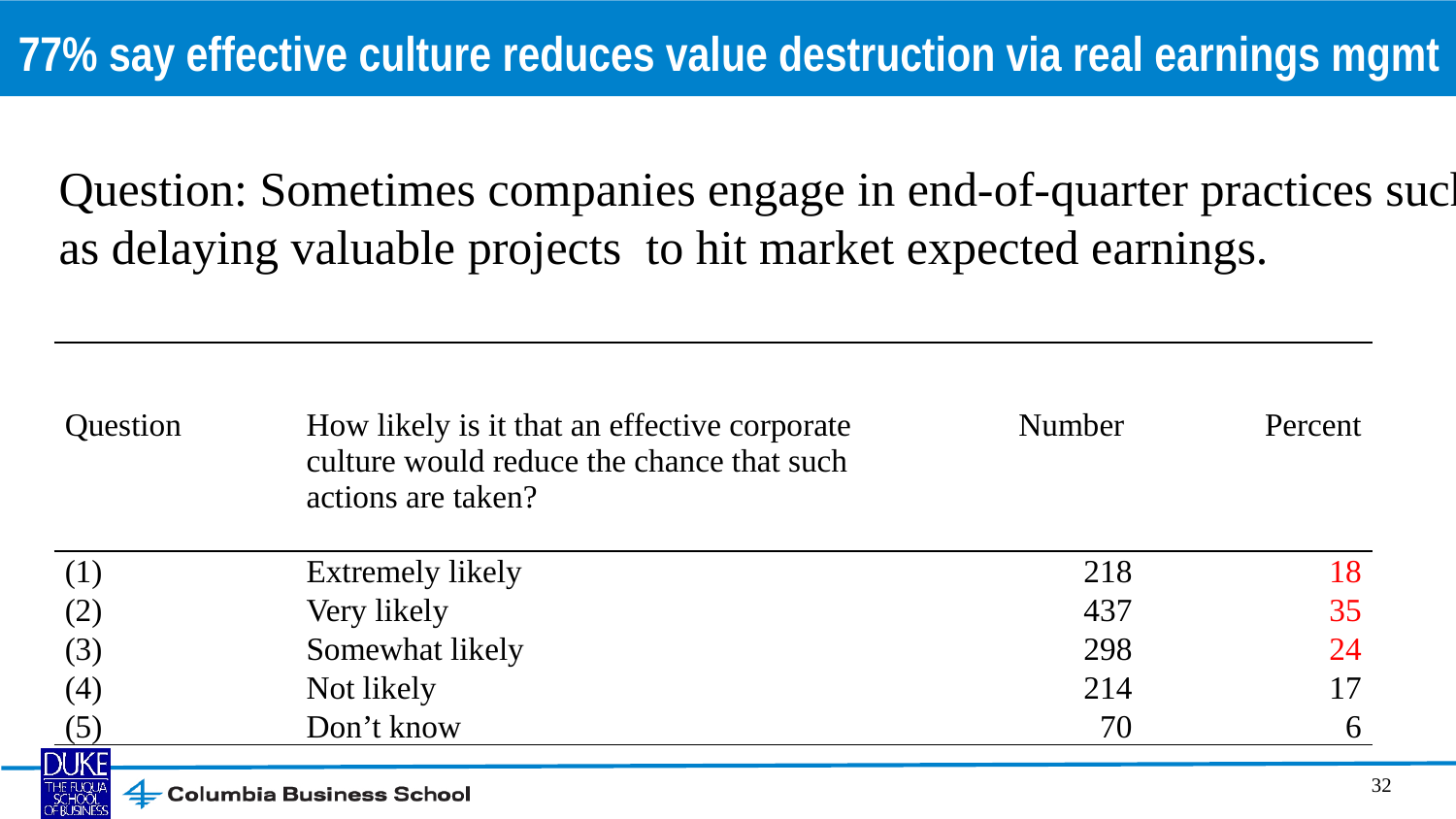

# 77% say effective culture reduces value destruction via real earnings mgmt

Question: Sometimes companies engage in end-of-quarter practices such
as delaying valuable projects  to hit market expected earnings.

| Question | How likely is it that an effective corporate culture would reduce the chance that such actions are taken? | Number | Percent |
| --- | --- | --- | --- |
| (1) | Extremely likely | 218 | 18 |
| (2) | Very likely | 437 | 35 |
| (3) | Somewhat likely | 298 | 24 |
| (4) | Not likely | 214 | 17 |
| (5) | Don’t know | 70 | 6 |
32